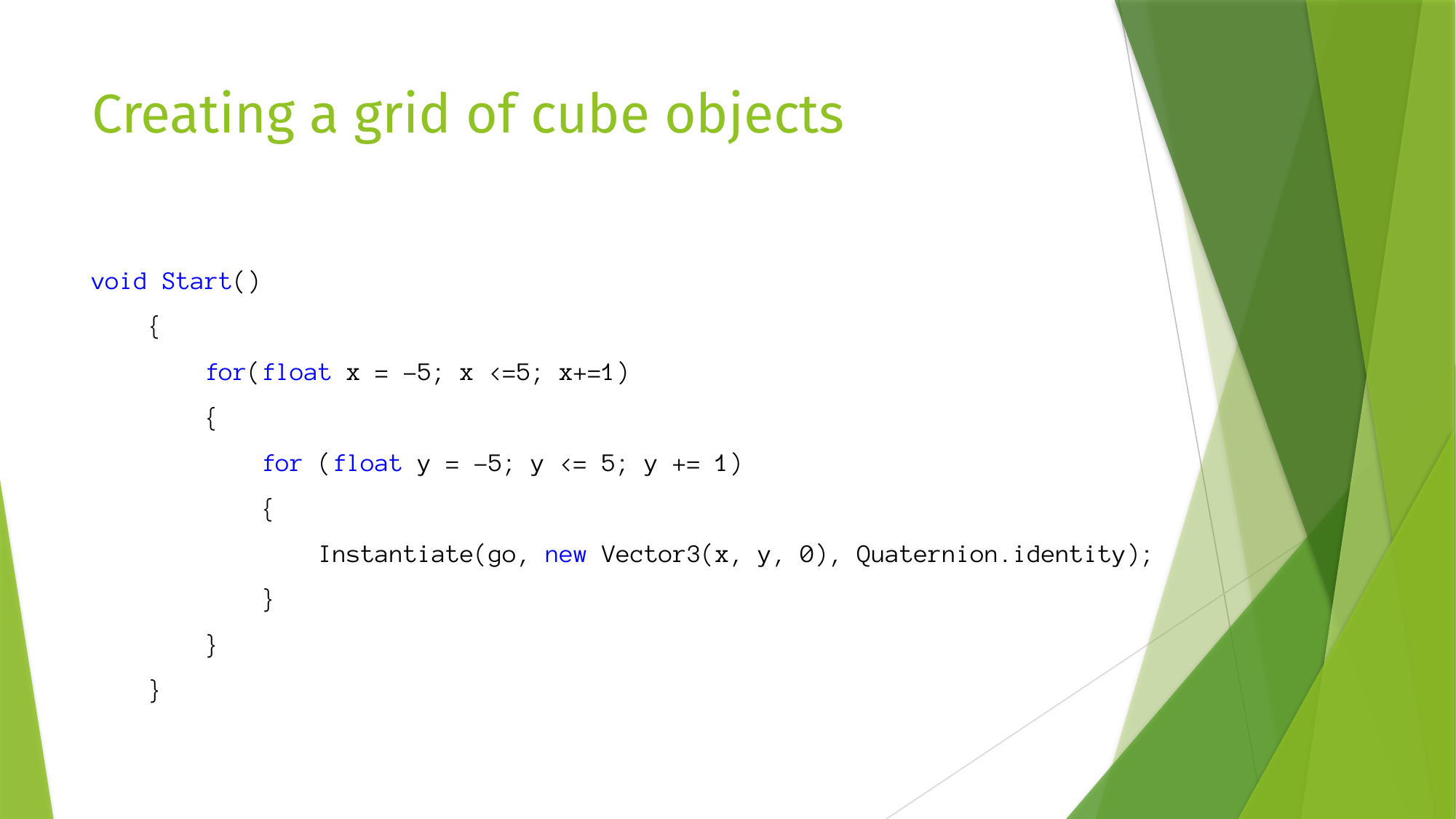

# Creating a grid of cube objects
void Start()
    {
        for(float x = -5; x <=5; x+=1)
        {
            for (float y = -5; y <= 5; y += 1)
            {
                Instantiate(go, new Vector3(x, y, 0), Quaternion.identity);
            }
        }
    }